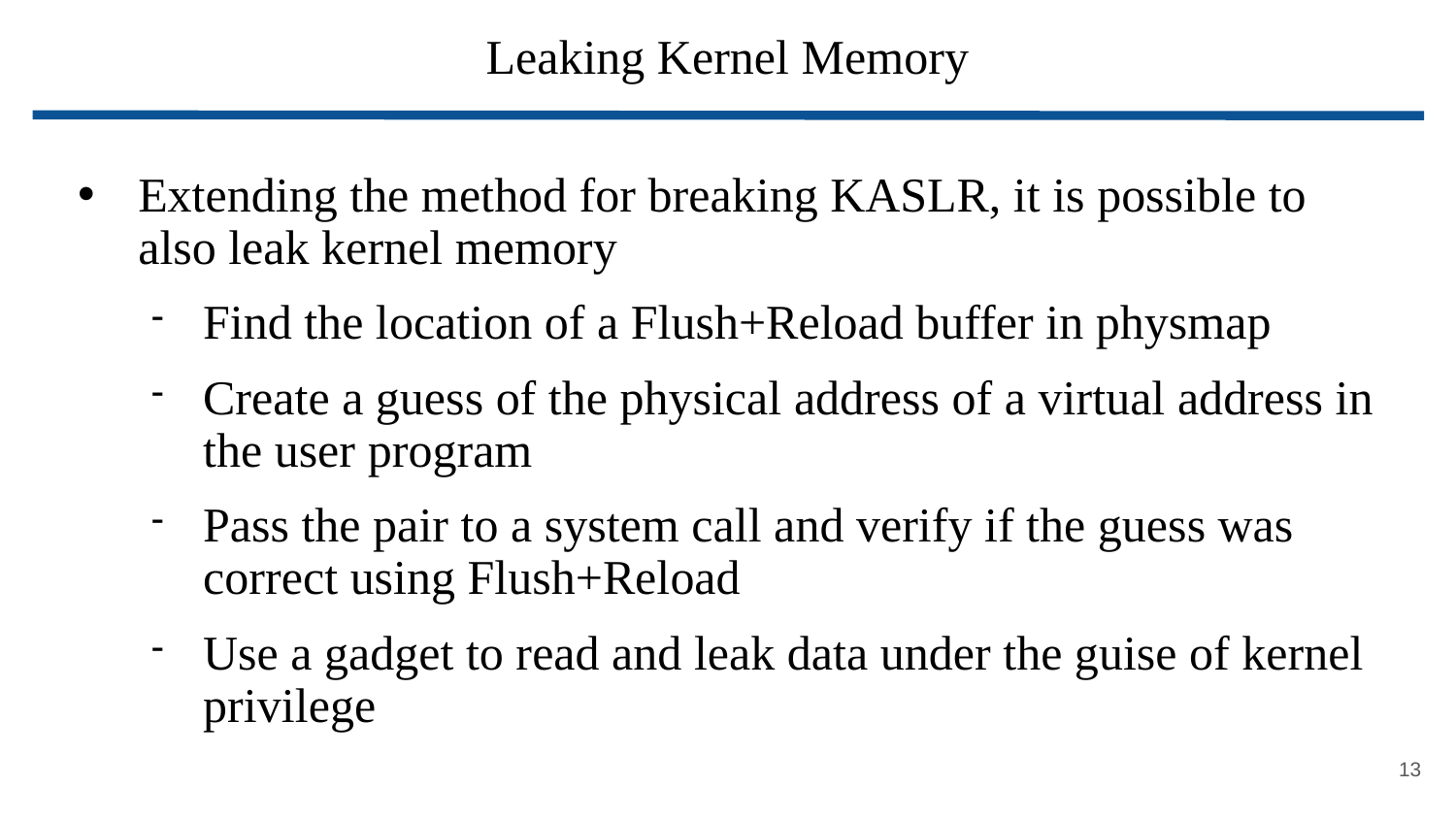

# Leaking Kernel Memory

Extending the method for breaking KASLR, it is possible to also leak kernel memory
Find the location of a Flush+Reload buffer in physmap
Create a guess of the physical address of a virtual address in the user program
Pass the pair to a system call and verify if the guess was correct using Flush+Reload
Use a gadget to read and leak data under the guise of kernel privilege
13